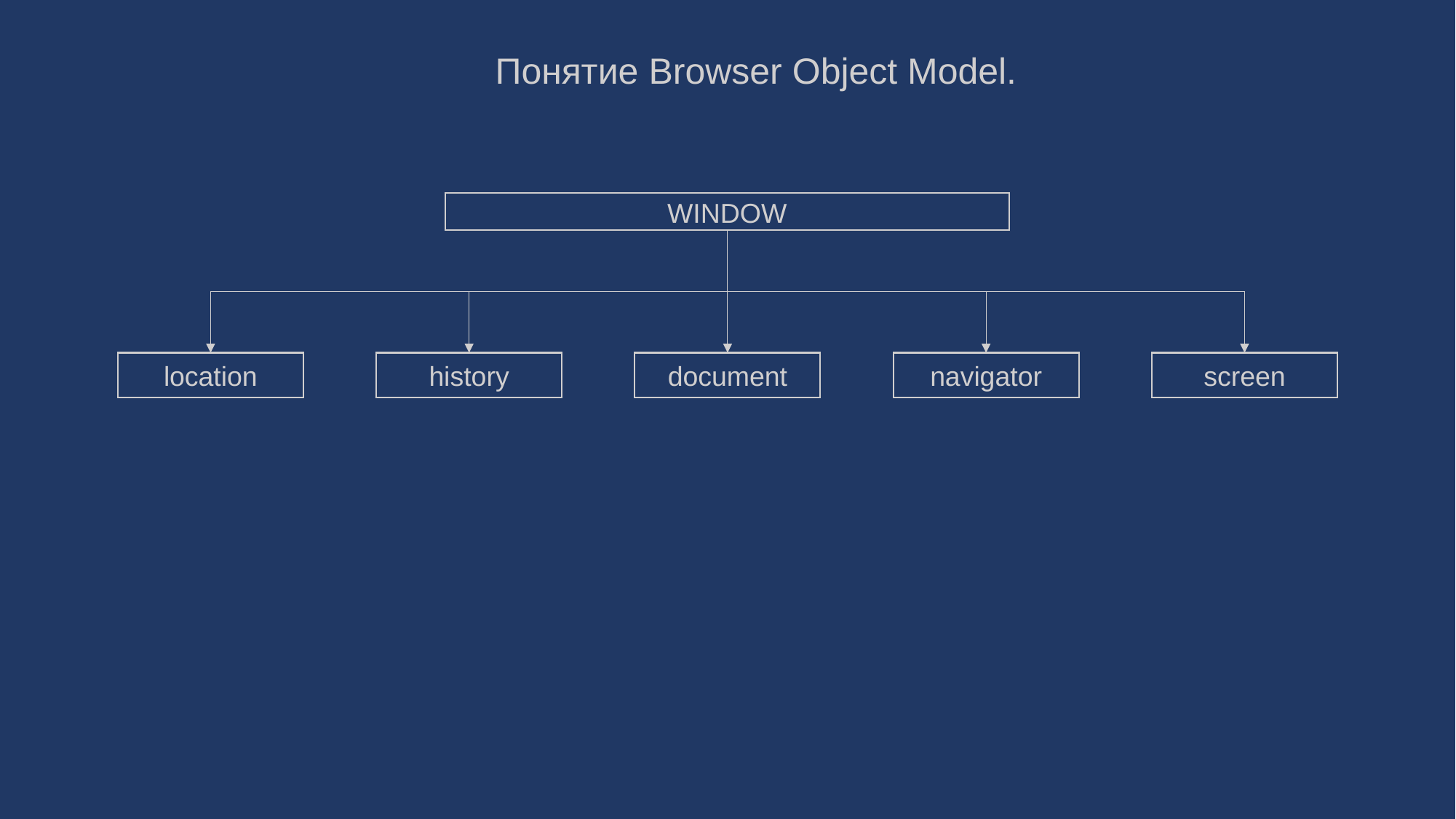

Понятие Browser Object Model.
WINDOW
location
history
document
navigator
screen